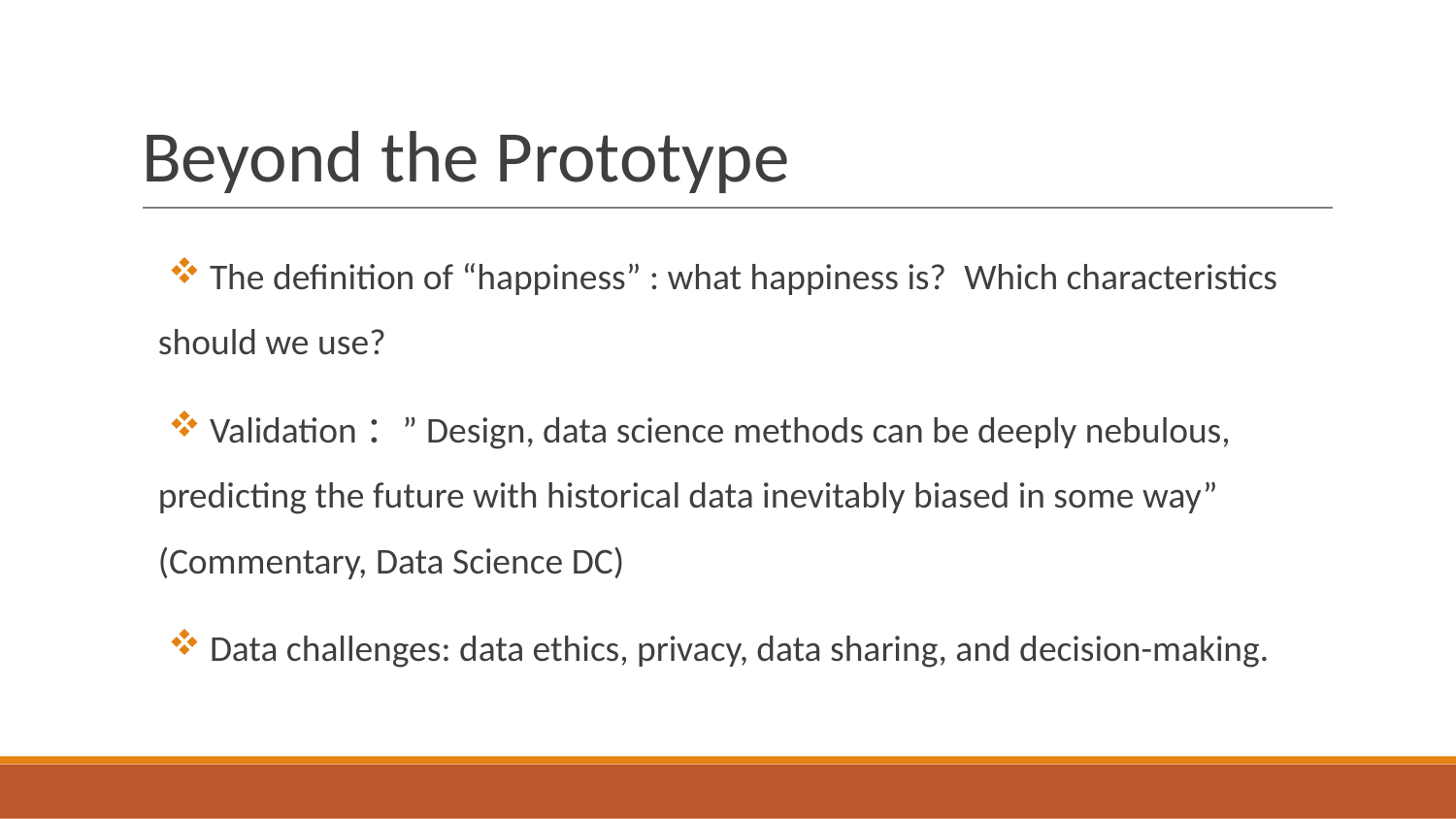

# Beyond the Prototype
 The definition of “happiness” : what happiness is?  Which characteristics should we use?
 Validation：”Design, data science methods can be deeply nebulous, predicting the future with historical data inevitably biased in some way” (Commentary, Data Science DC)
 Data challenges: data ethics, privacy, data sharing, and decision-making.